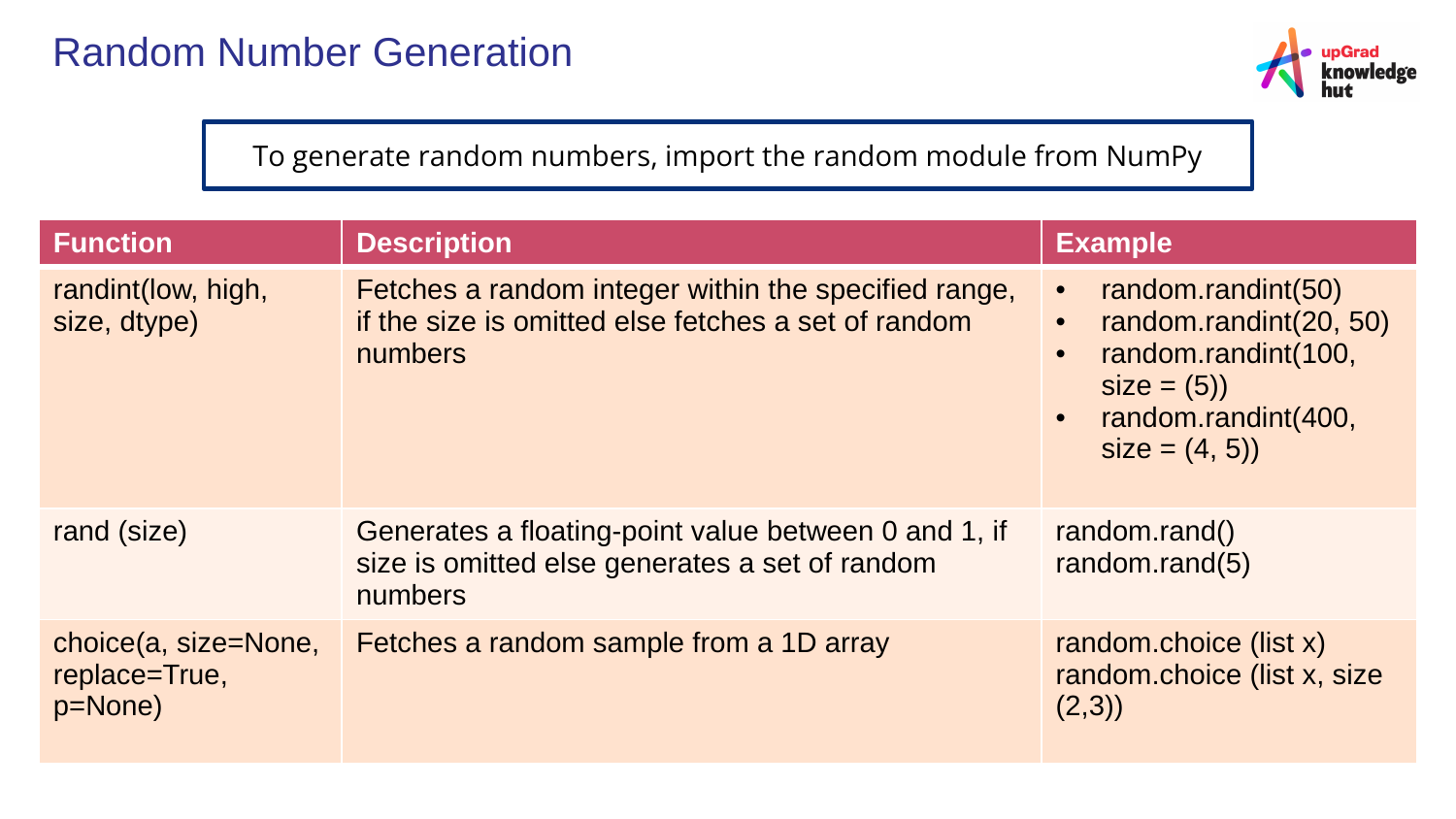

# Random Number Generation
To generate random numbers, import the random module from NumPy
| Function | Description | Example |
| --- | --- | --- |
| randint(low, high, size, dtype) | Fetches a random integer within the specified range, if the size is omitted else fetches a set of random numbers | random.randint(50) random.randint(20, 50) random.randint(100, size = (5)) random.randint(400, size = (4, 5)) |
| rand (size) | Generates a floating-point value between 0 and 1, if size is omitted else generates a set of random numbers | random.rand() random.rand(5) |
| choice(a, size=None, replace=True, p=None) | Fetches a random sample from a 1D array | random.choice (list x) random.choice (list x, size (2,3)) |